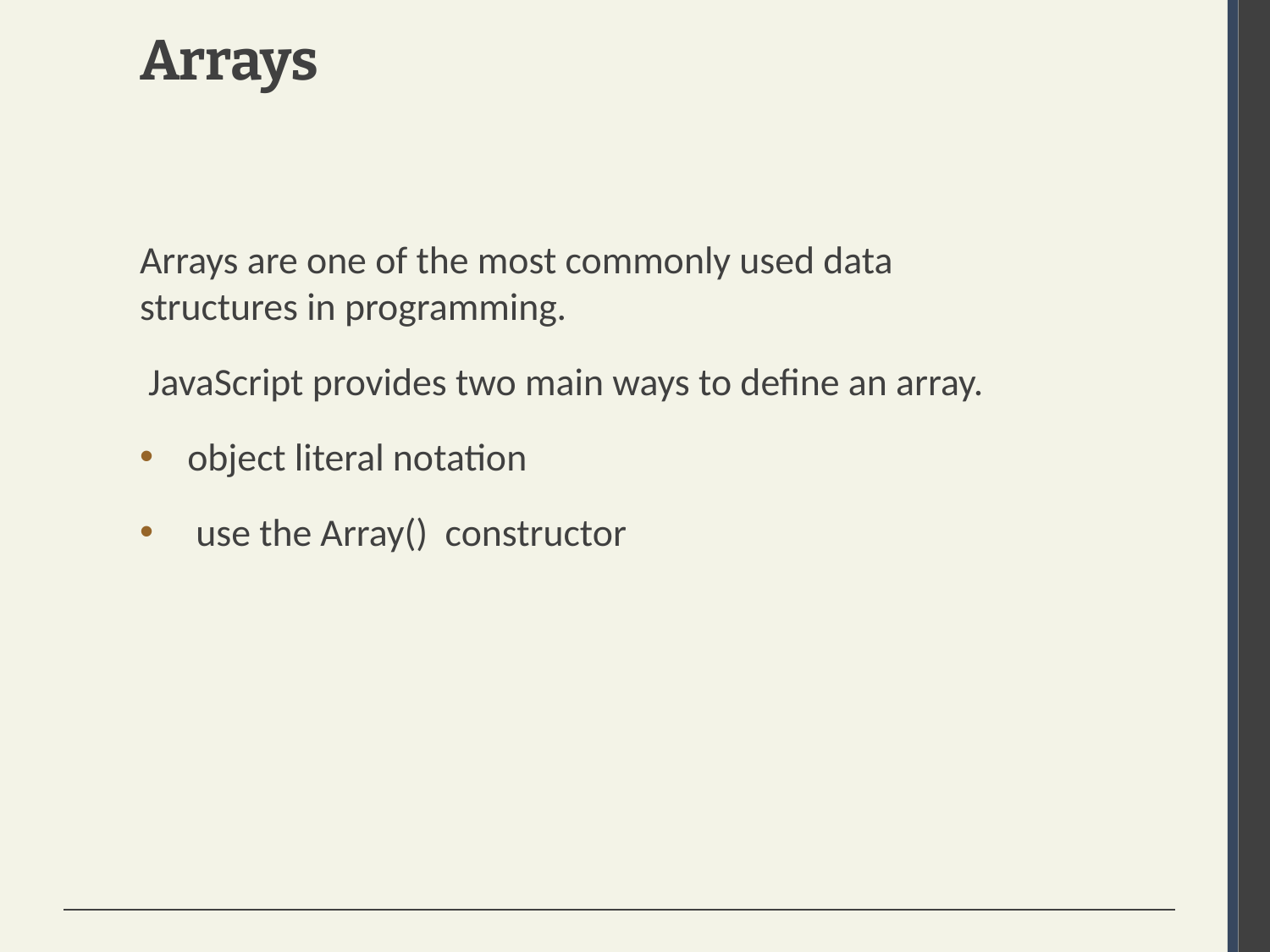

# Arrays

Arrays are one of the most commonly used data structures in programming.
 JavaScript provides two main ways to define an array.
object literal notation
 use the Array()  constructor